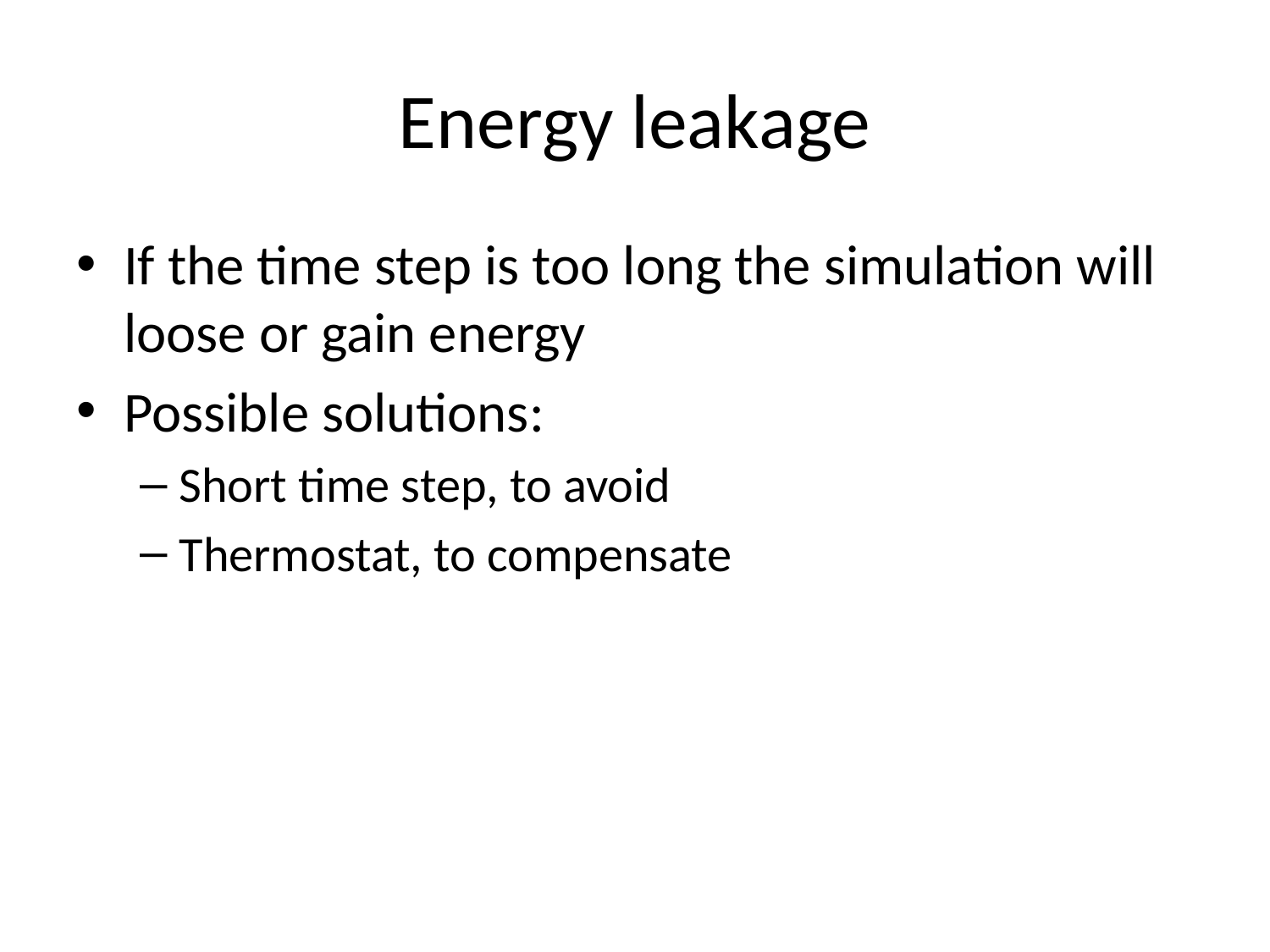

# Energy leakage
If the time step is too long the simulation will loose or gain energy
Possible solutions:
Short time step, to avoid
Thermostat, to compensate